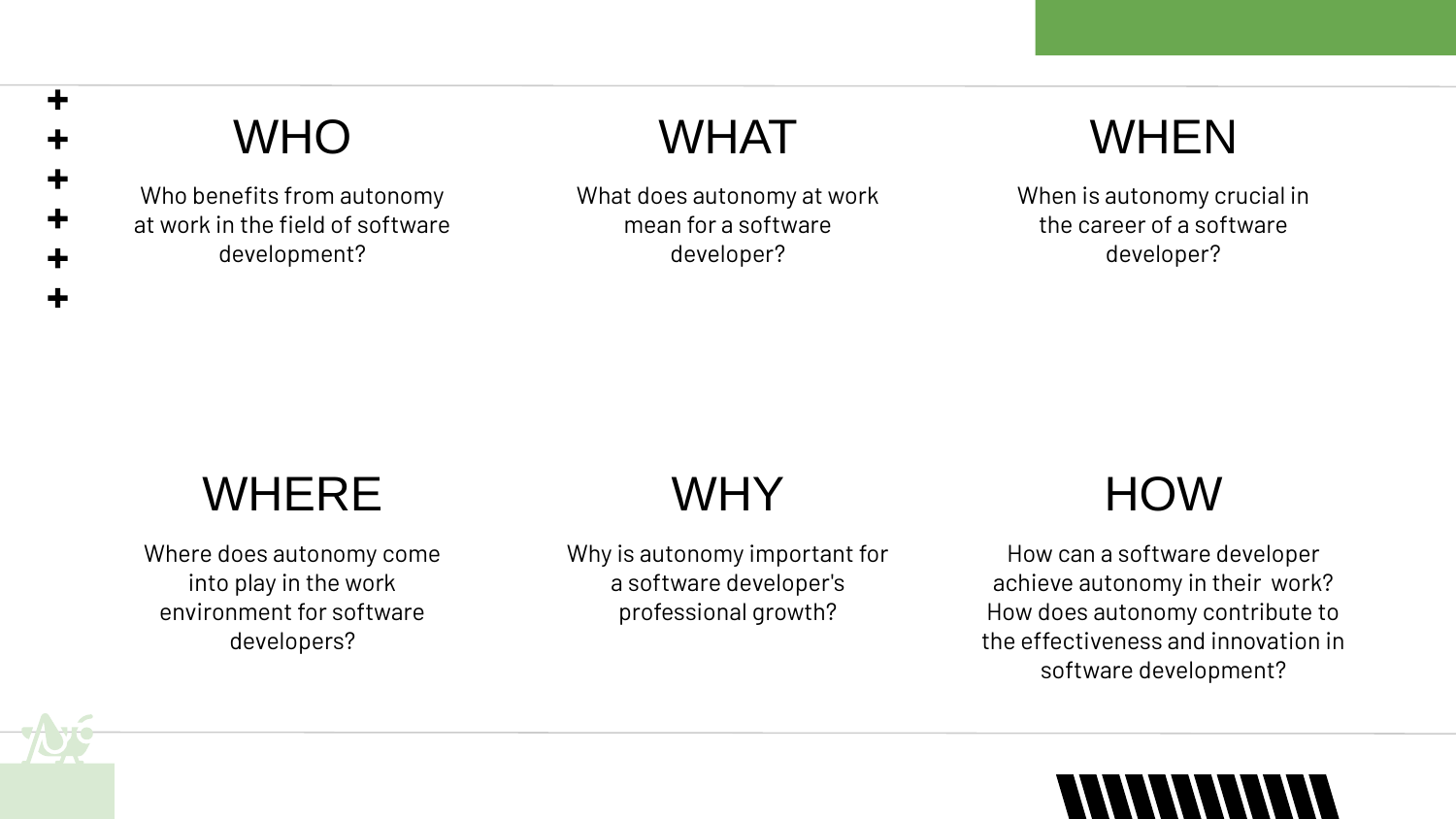

WHO
WHAT
WHEN
Who benefits from autonomy at work in the field of software development?
What does autonomy at work mean for a software developer?
When is autonomy crucial in the career of a software developer?
WHERE
HOW
WHY
How can a software developer achieve autonomy in their  work?
How does autonomy contribute to the effectiveness and innovation in software development?

Where does autonomy come into play in the work environment for software developers?
Why is autonomy important for a software developer's professional growth?